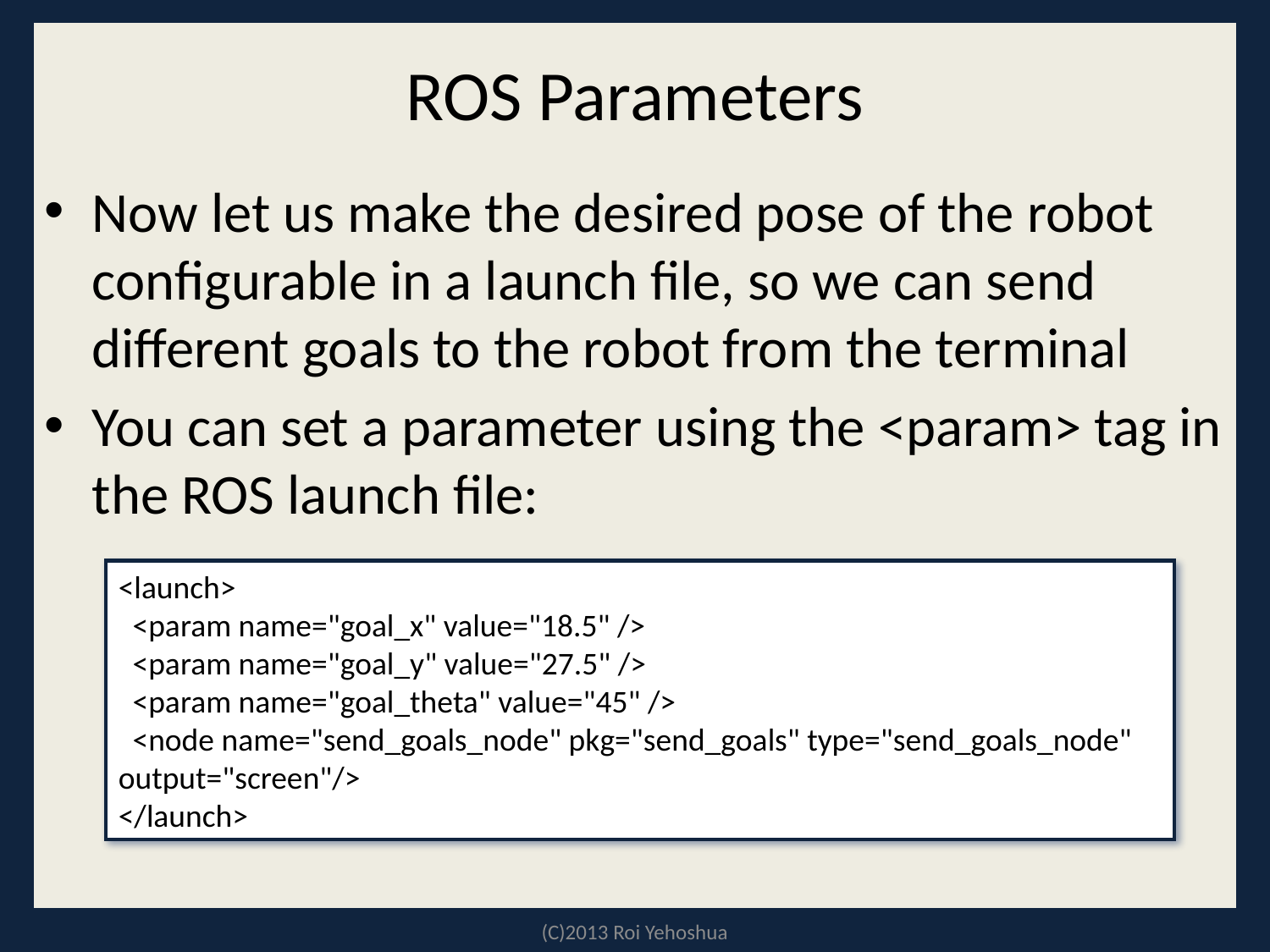

# ROS Parameters
Now let us make the desired pose of the robot configurable in a launch file, so we can send different goals to the robot from the terminal
You can set a parameter using the <param> tag in the ROS launch file:

<launch>
  <param name="goal_x" value="18.5" />
  <param name="goal_y" value="27.5" />
  <param name="goal_theta" value="45" />
  <node name="send_goals_node" pkg="send_goals" type="send_goals_node" output="screen"/>
</launch>
(C)2013 Roi Yehoshua